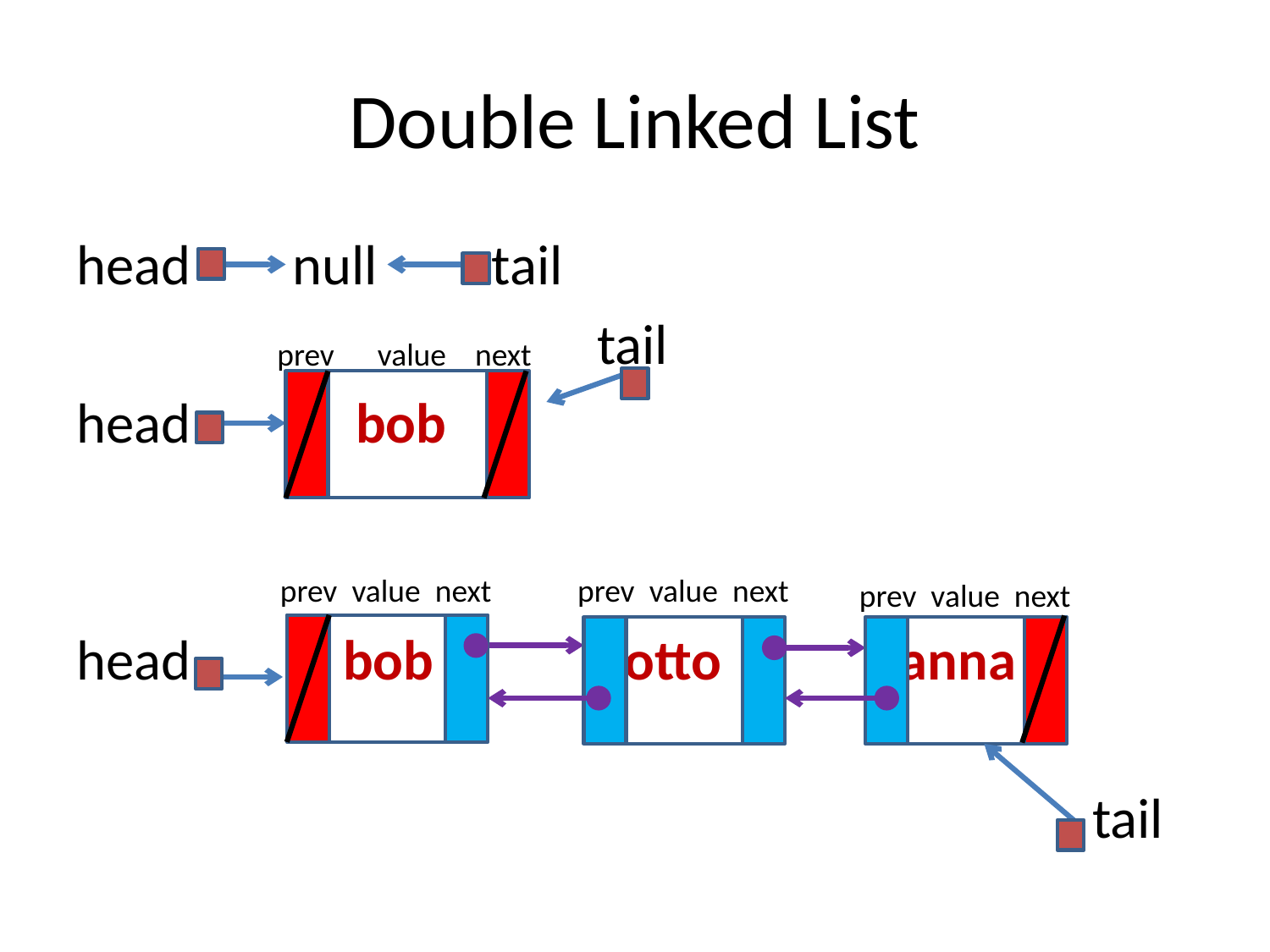

# Double Linked List
head        null         tail
				 tail
head	            bob

head            bob               otto              anna

								tail

prev      value    next

   prev  value  next
   prev  value  next
   prev  value  next